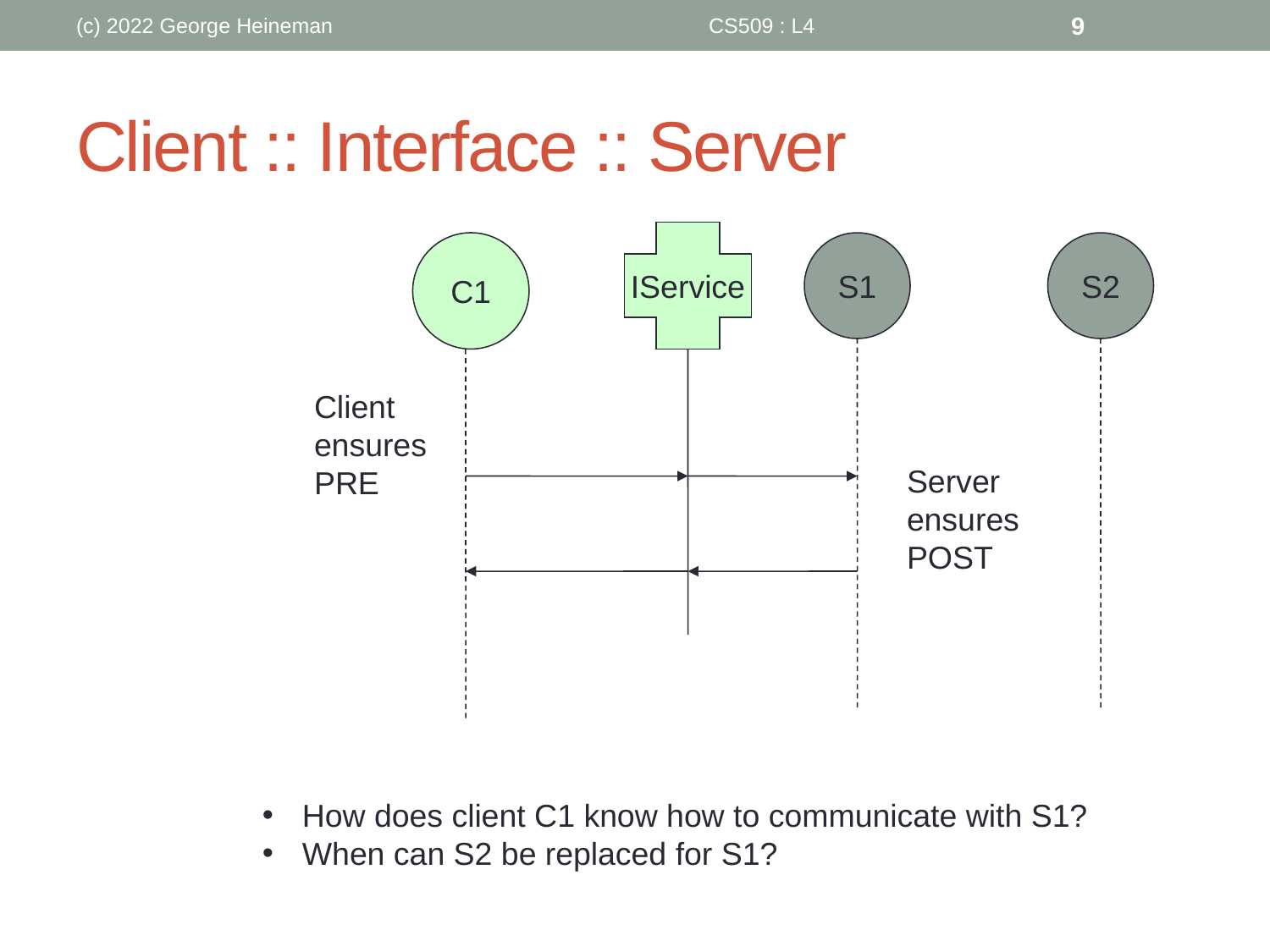

(c) 2022 George Heineman
CS509 : L4
9
# Client :: Interface :: Server
IService
C1
S1
S2

Client
ensures
PRE
Server
ensures
POST

How does client C1 know how to communicate with S1?
When can S2 be replaced for S1?